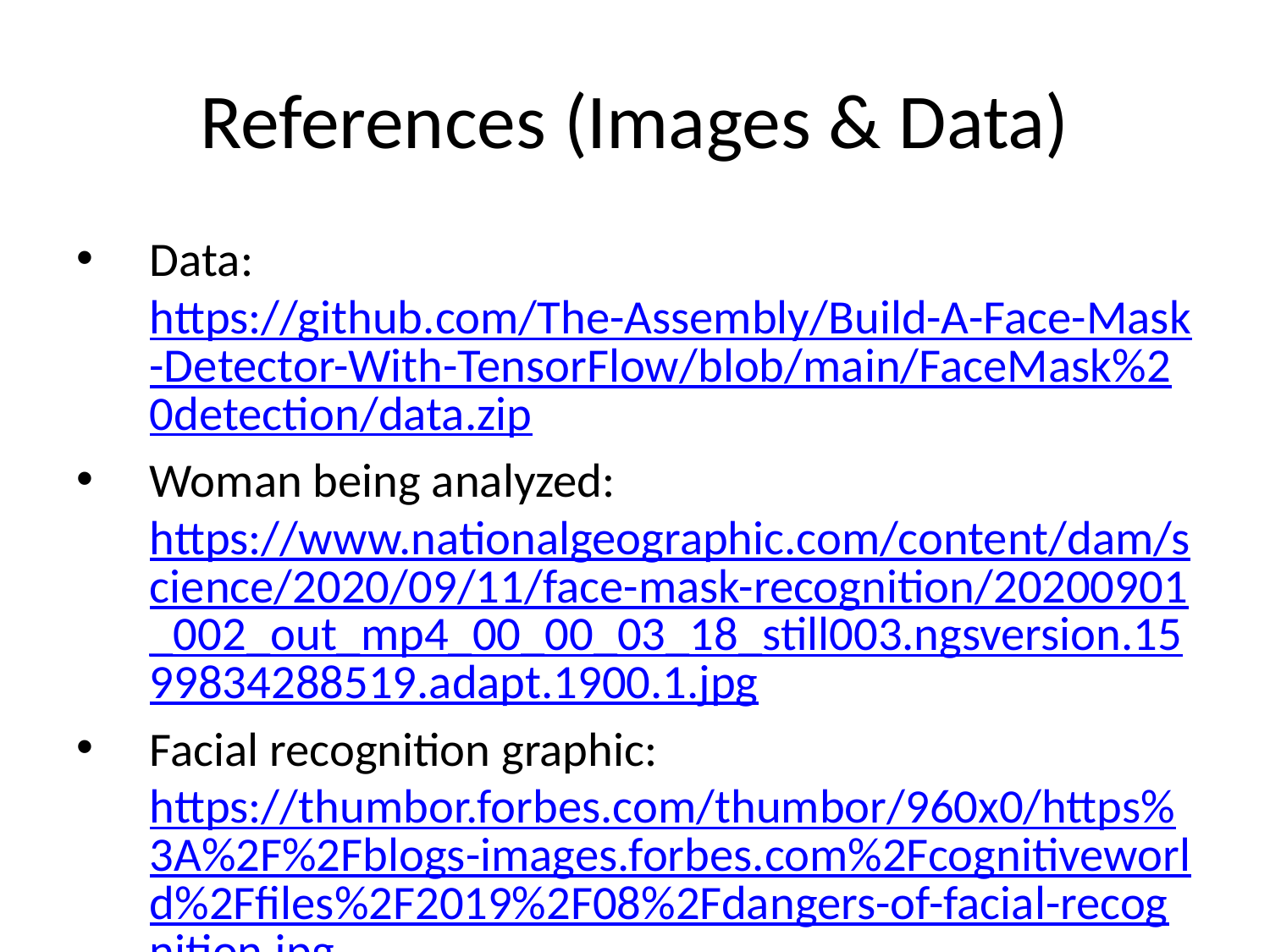

# References (Images & Data)
Data: https://github.com/The-Assembly/Build-A-Face-Mask-Detector-With-TensorFlow/blob/main/FaceMask%20detection/data.zip
Woman being analyzed: https://www.nationalgeographic.com/content/dam/science/2020/09/11/face-mask-recognition/20200901_002_out_mp4_00_00_03_18_still003.ngsversion.1599834288519.adapt.1900.1.jpg
Facial recognition graphic: https://thumbor.forbes.com/thumbor/960x0/https%3A%2F%2Fblogs-images.forbes.com%2Fcognitiveworld%2Ffiles%2F2019%2F08%2Fdangers-of-facial-recognition.jpg
Amazon facial recognition: https://medium.com/@Joy.Buolamwini/response-racial-and-gender-bias-in-amazon-rekognition-commercial-ai-system-for-analyzing-faces-a289222eeced
Woman with multiple masks: https://cnet1.cbsistatic.com/img/j4tsKgnAHKeIIK7-JwTxknH8qHg=/940x0/2020/07/27/440f5d19-a0fa-4cb1-ba2d-3d4555ab8581/nist-masks.png